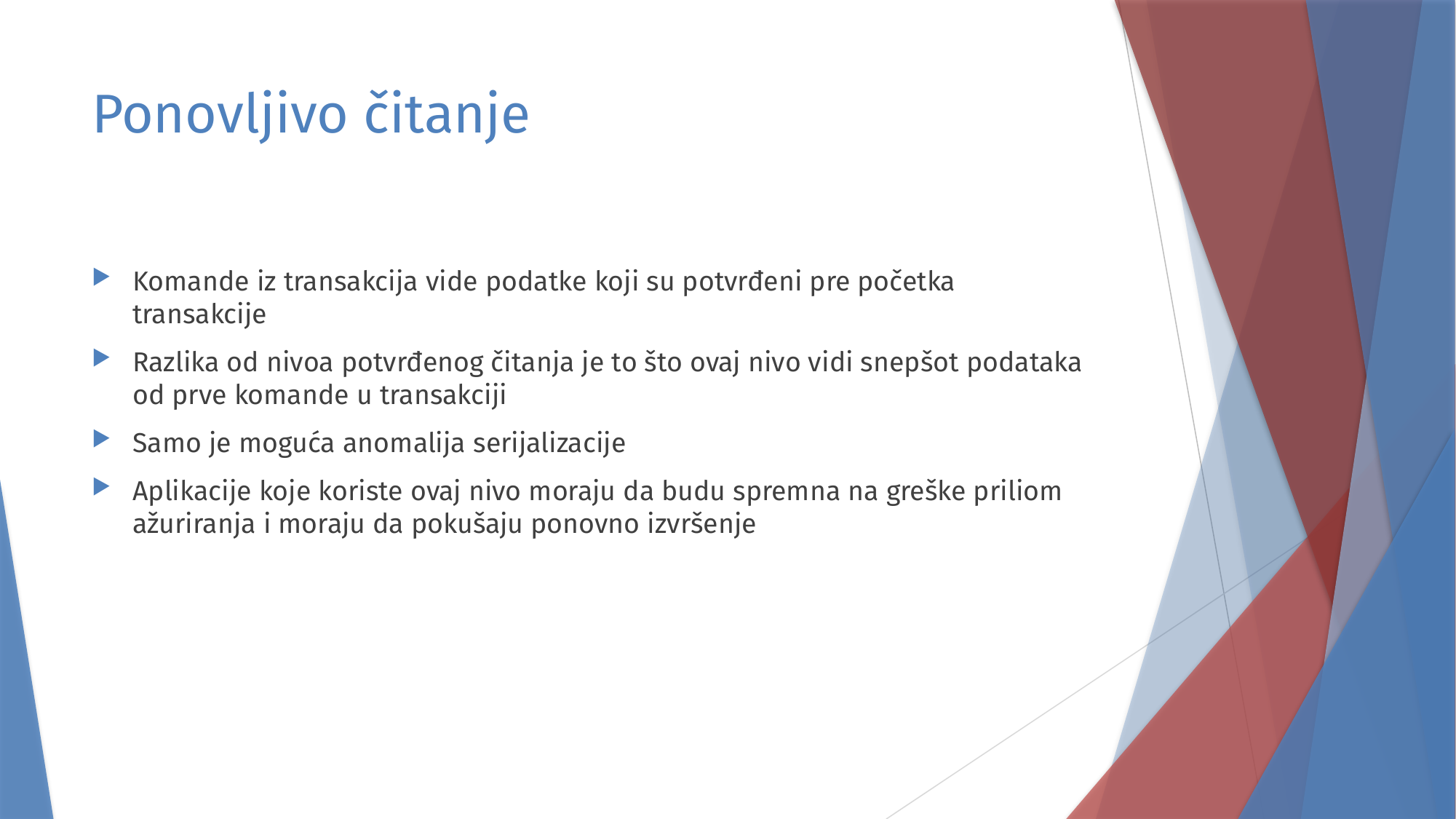

# Ponovljivo čitanje
Komande iz transakcija vide podatke koji su potvrđeni pre početka transakcije
Razlika od nivoa potvrđenog čitanja je to što ovaj nivo vidi snepšot podataka od prve komande u transakciji
Samo je moguća anomalija serijalizacije
Aplikacije koje koriste ovaj nivo moraju da budu spremna na greške priliom ažuriranja i moraju da pokušaju ponovno izvršenje